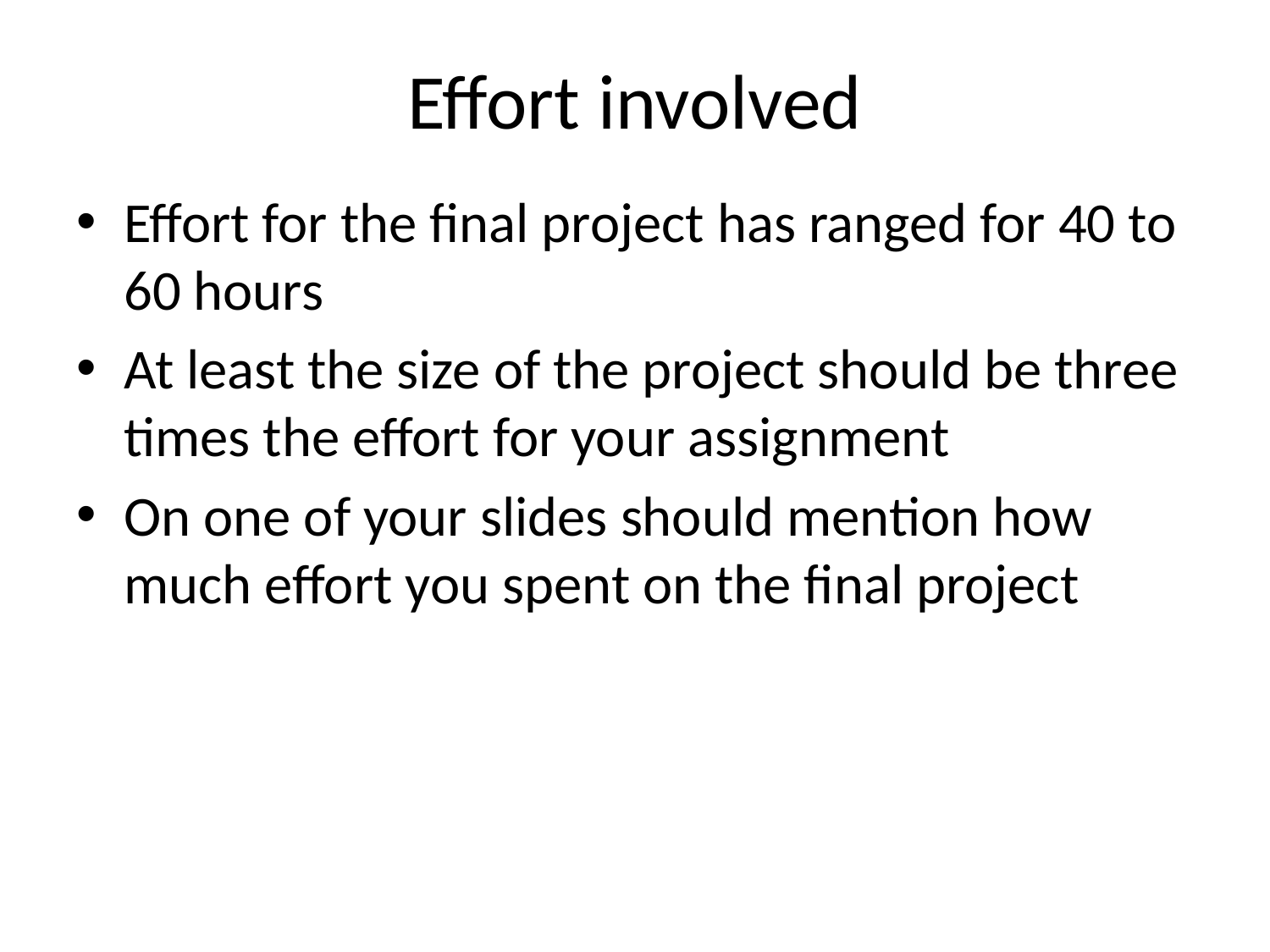

# Effort involved
Effort for the final project has ranged for 40 to 60 hours
At least the size of the project should be three times the effort for your assignment
On one of your slides should mention how much effort you spent on the final project